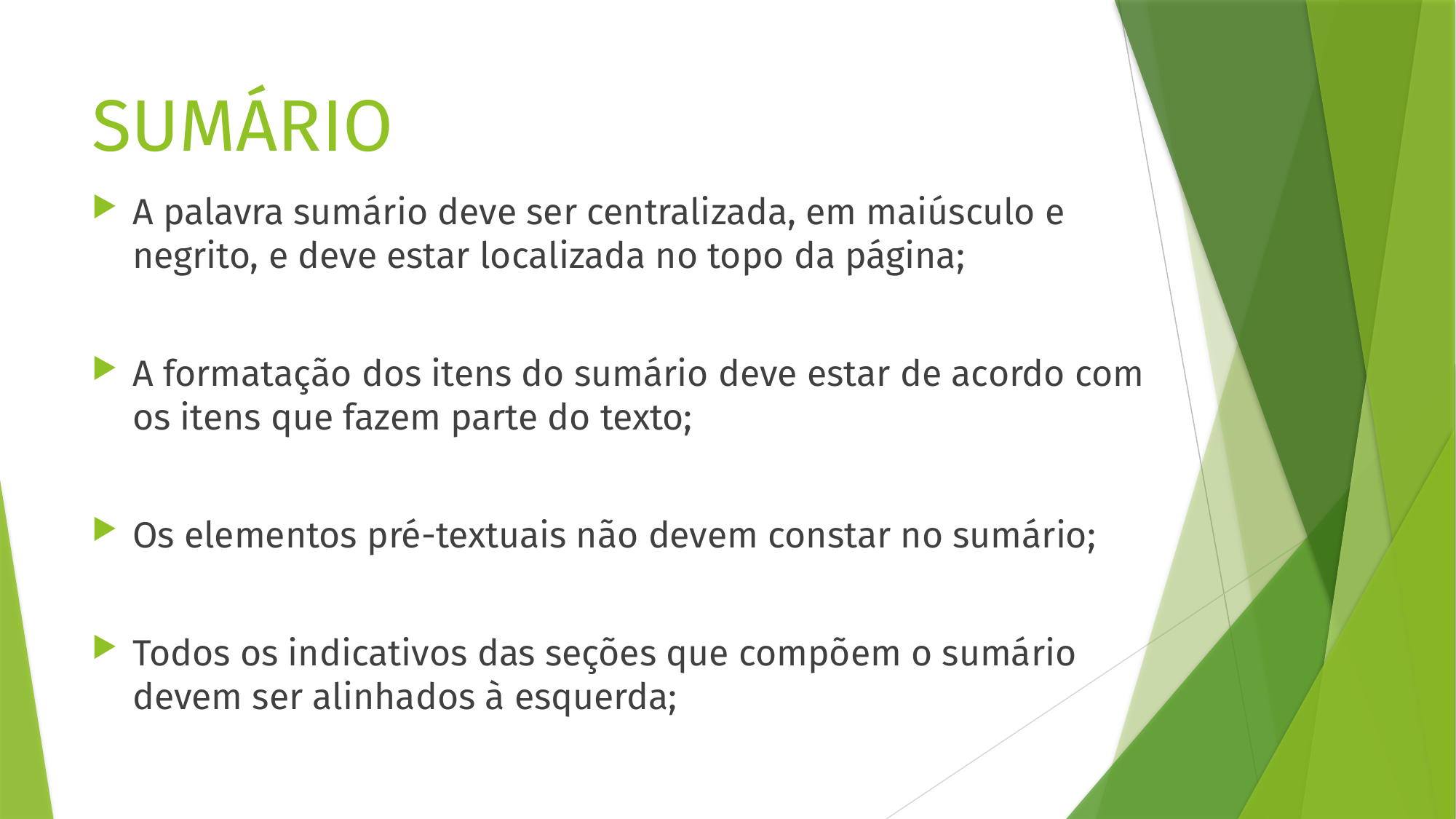

# SUMÁRIO
A palavra sumário deve ser centralizada, em maiúsculo e negrito, e deve estar localizada no topo da página;

A formatação dos itens do sumário deve estar de acordo com os itens que fazem parte do texto;

Os elementos pré-textuais não devem constar no sumário;

Todos os indicativos das seções que compõem o sumário devem ser alinhados à esquerda;